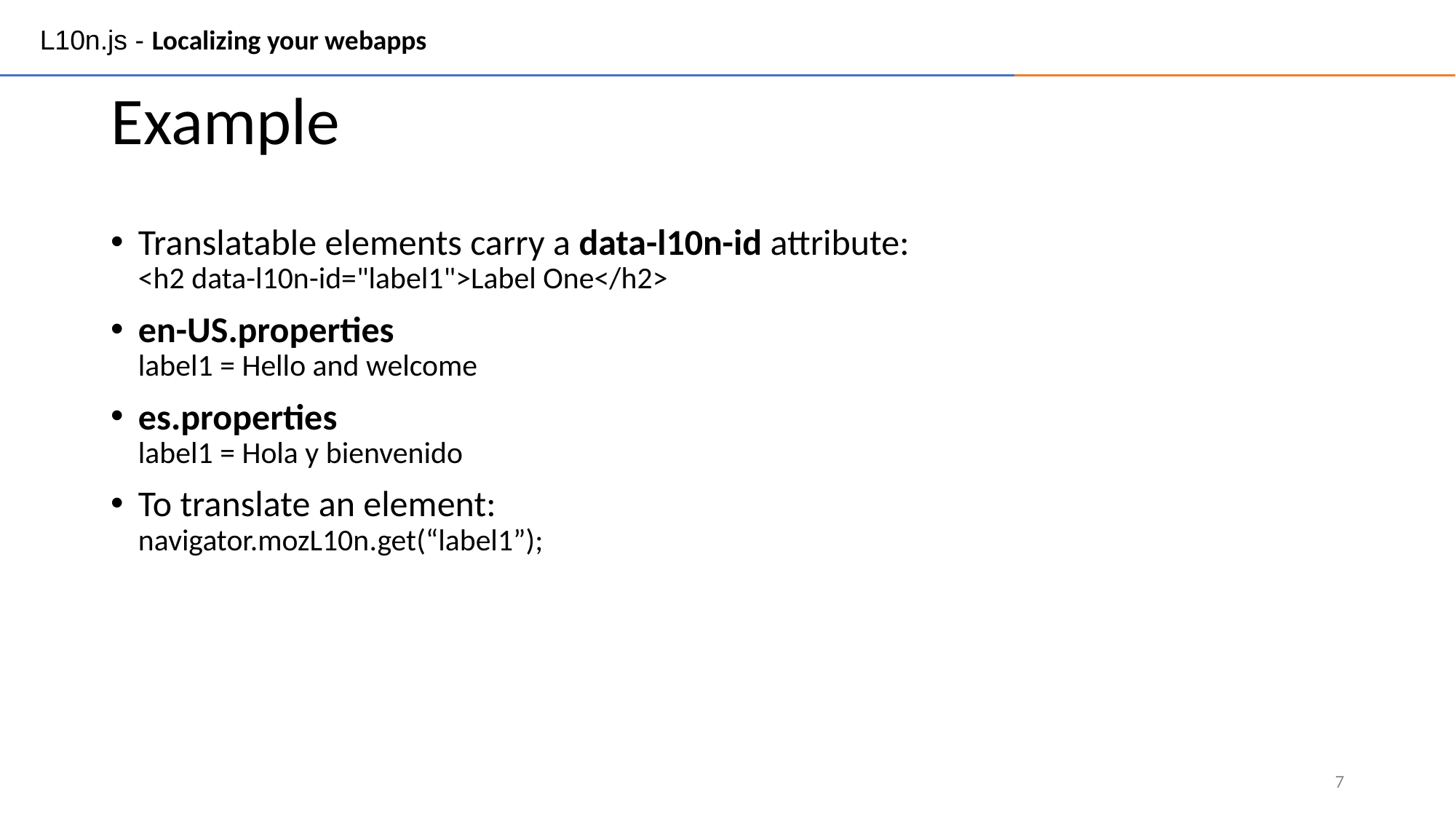

L10n.js - Localizing your webapps
# Example
Translatable elements carry a data-l10n-id attribute:
<h2 data-l10n-id="label1">Label One</h2>
en-US.properties
label1 = Hello and welcome
es.properties
label1 = Hola y bienvenido
To translate an element:
navigator.mozL10n.get(“label1”);
7